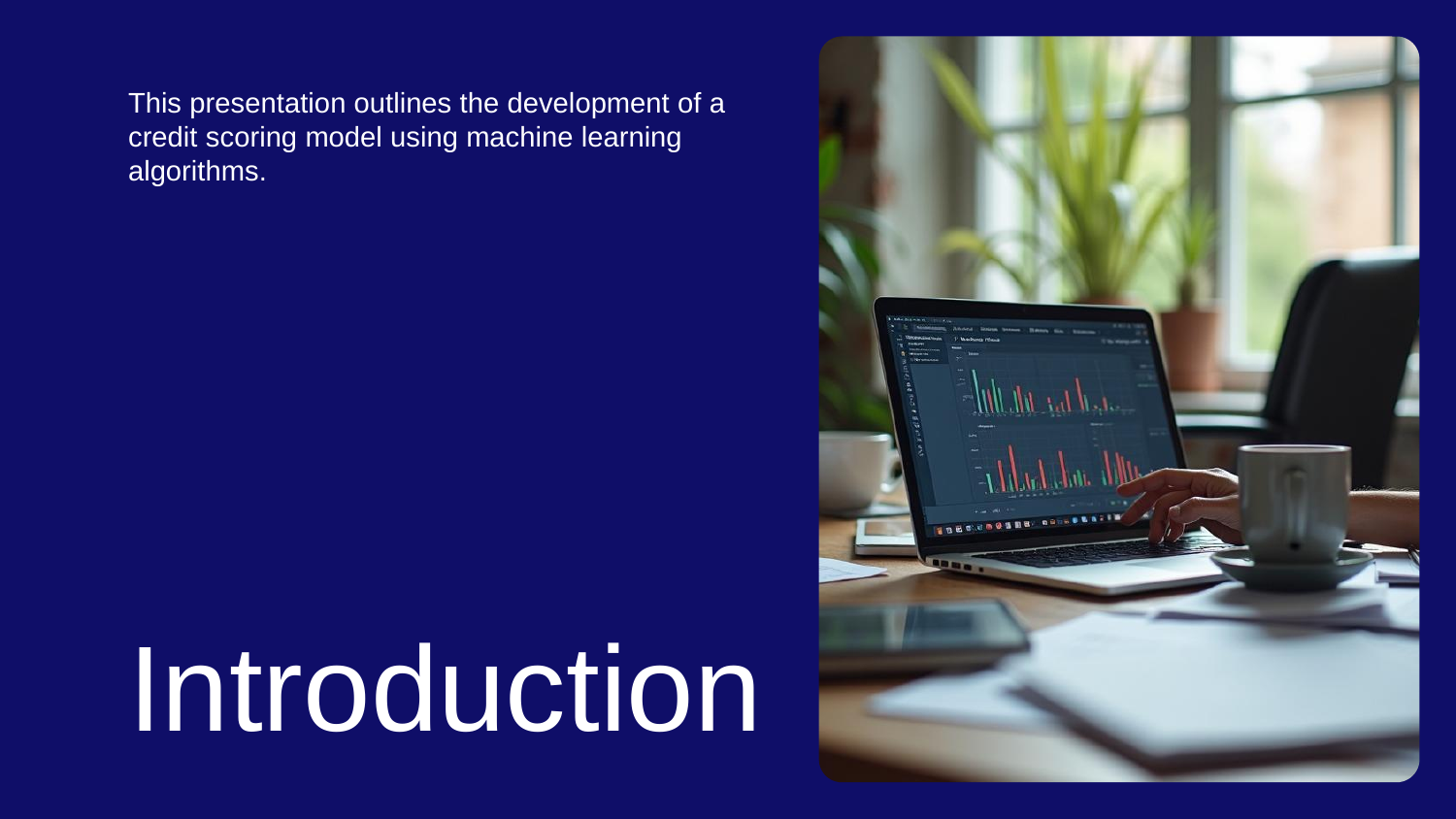

This presentation outlines the development of a credit scoring model using machine learning algorithms.
# Introduction